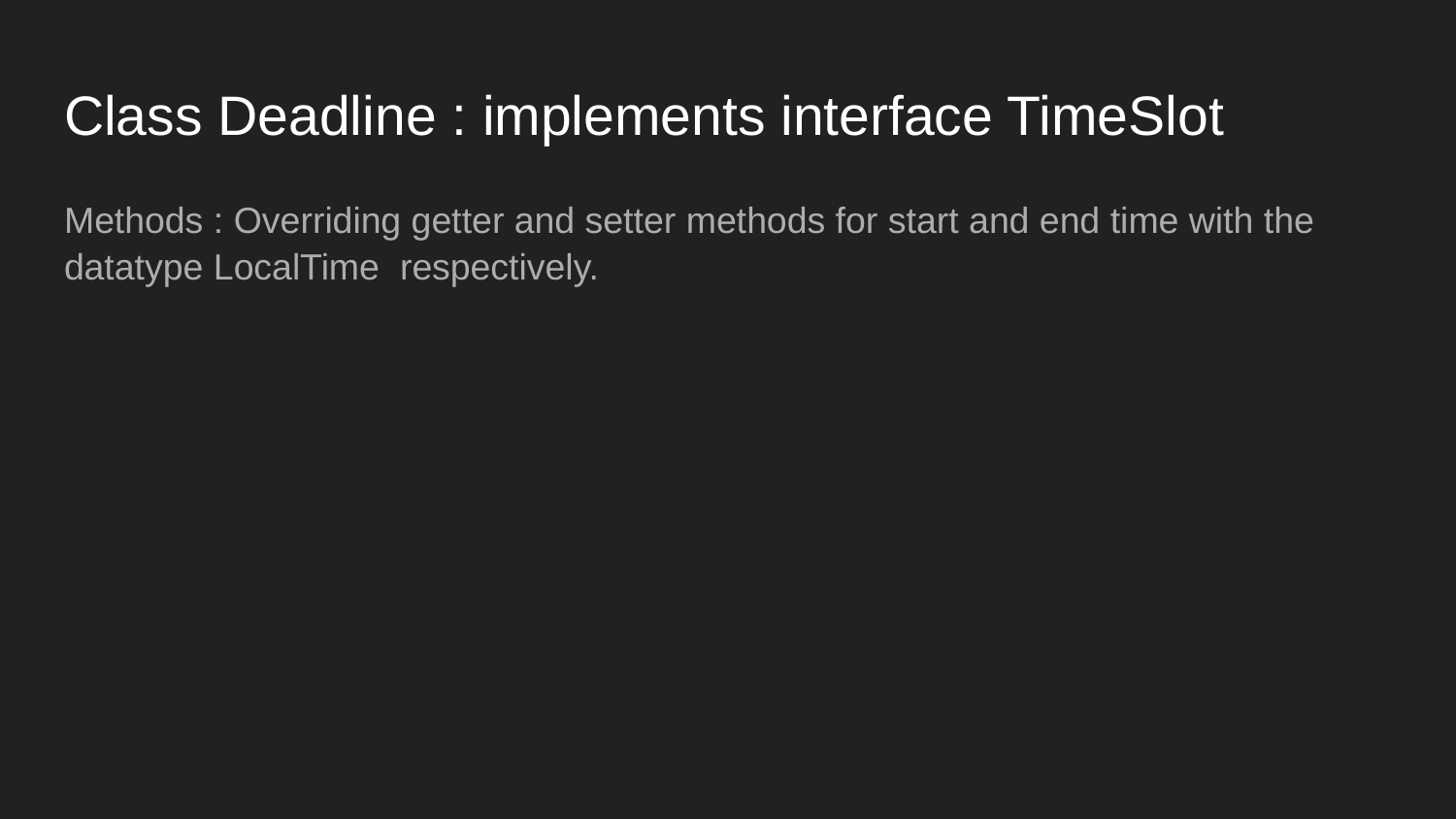

# Class Deadline : implements interface TimeSlot
Methods : Overriding getter and setter methods for start and end time with the datatype LocalTime  respectively.